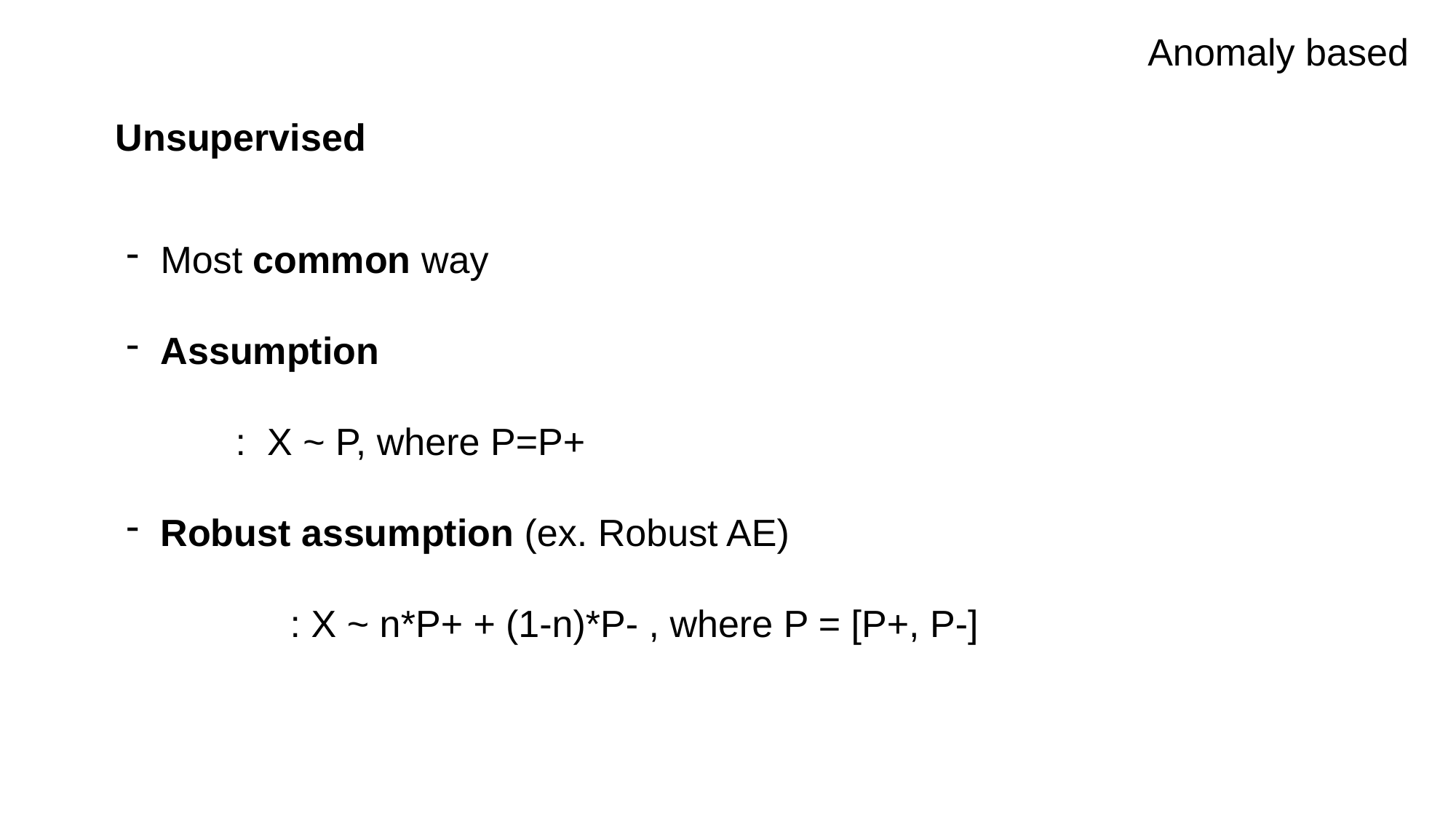

Anomaly based
Unsupervised
Most common way

Assumption

	:  X ~ P, where P=P+

Robust assumption (ex. Robust AE)

	: X ~ n*P+ + (1-n)*P- , where P = [P+, P-]